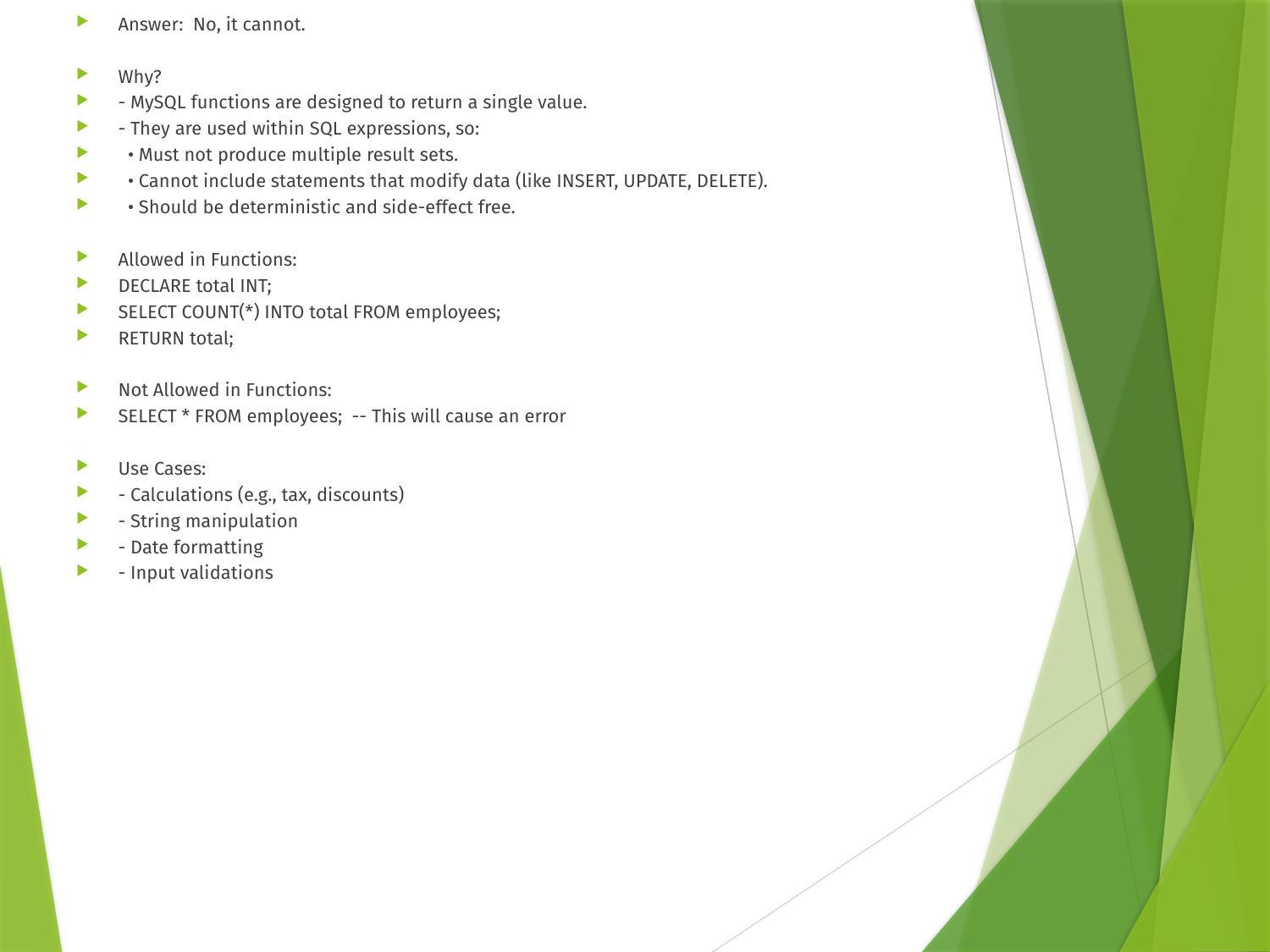

Answer:  No, it cannot.

Why?
- MySQL functions are designed to return a single value.
- They are used within SQL expressions, so:
  • Must not produce multiple result sets.
  • Cannot include statements that modify data (like INSERT, UPDATE, DELETE).
  • Should be deterministic and side-effect free.

Allowed in Functions:
DECLARE total INT;
SELECT COUNT(*) INTO total FROM employees;
RETURN total;

Not Allowed in Functions:
SELECT * FROM employees;  -- This will cause an error

Use Cases:
- Calculations (e.g., tax, discounts)
- String manipulation
- Date formatting
- Input validations